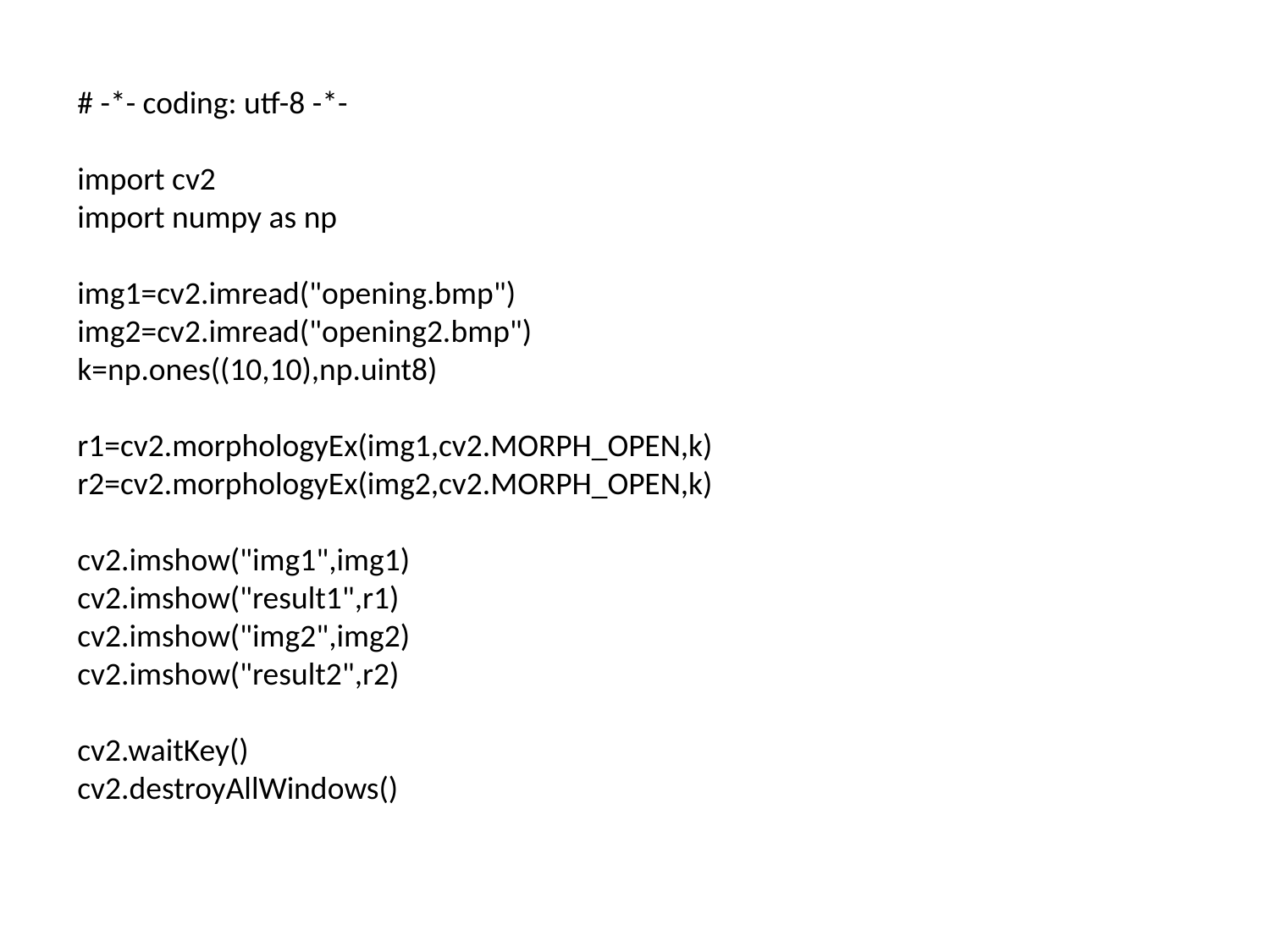

# -*- coding: utf-8 -*-

import cv2
import numpy as np

img1=cv2.imread("opening.bmp")
img2=cv2.imread("opening2.bmp")
k=np.ones((10,10),np.uint8)

r1=cv2.morphologyEx(img1,cv2.MORPH_OPEN,k)
r2=cv2.morphologyEx(img2,cv2.MORPH_OPEN,k)

cv2.imshow("img1",img1)
cv2.imshow("result1",r1)
cv2.imshow("img2",img2)
cv2.imshow("result2",r2)

cv2.waitKey()
cv2.destroyAllWindows()